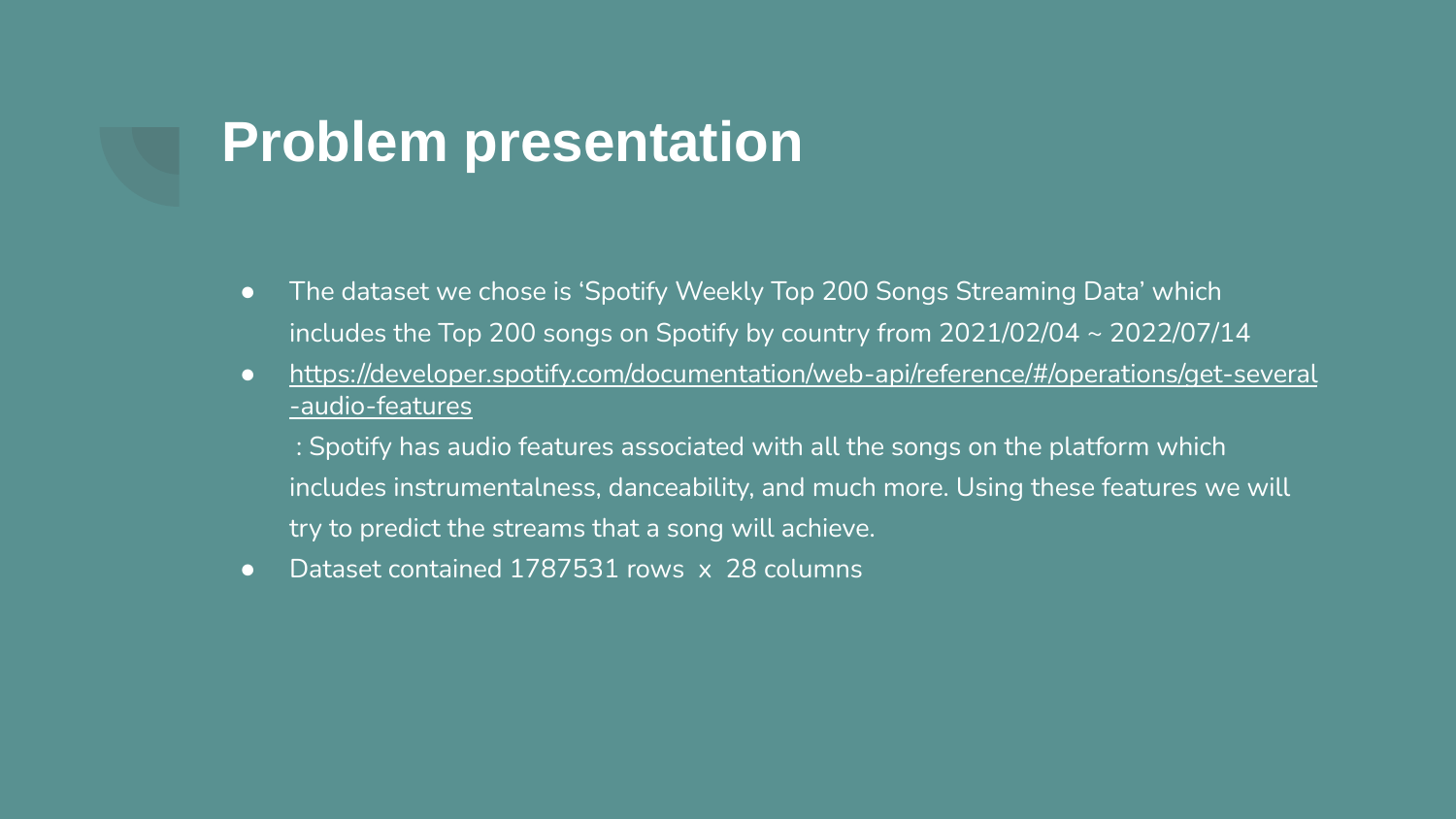

# Problem presentation
The dataset we chose is ‘Spotify Weekly Top 200 Songs Streaming Data’ which includes the Top 200 songs on Spotify by country from 2021/02/04 ~ 2022/07/14
https://developer.spotify.com/documentation/web-api/reference/#/operations/get-several-audio-features : Spotify has audio features associated with all the songs on the platform which includes instrumentalness, danceability, and much more. Using these features we will try to predict the streams that a song will achieve.
Dataset contained 1787531 rows  x  28 columns